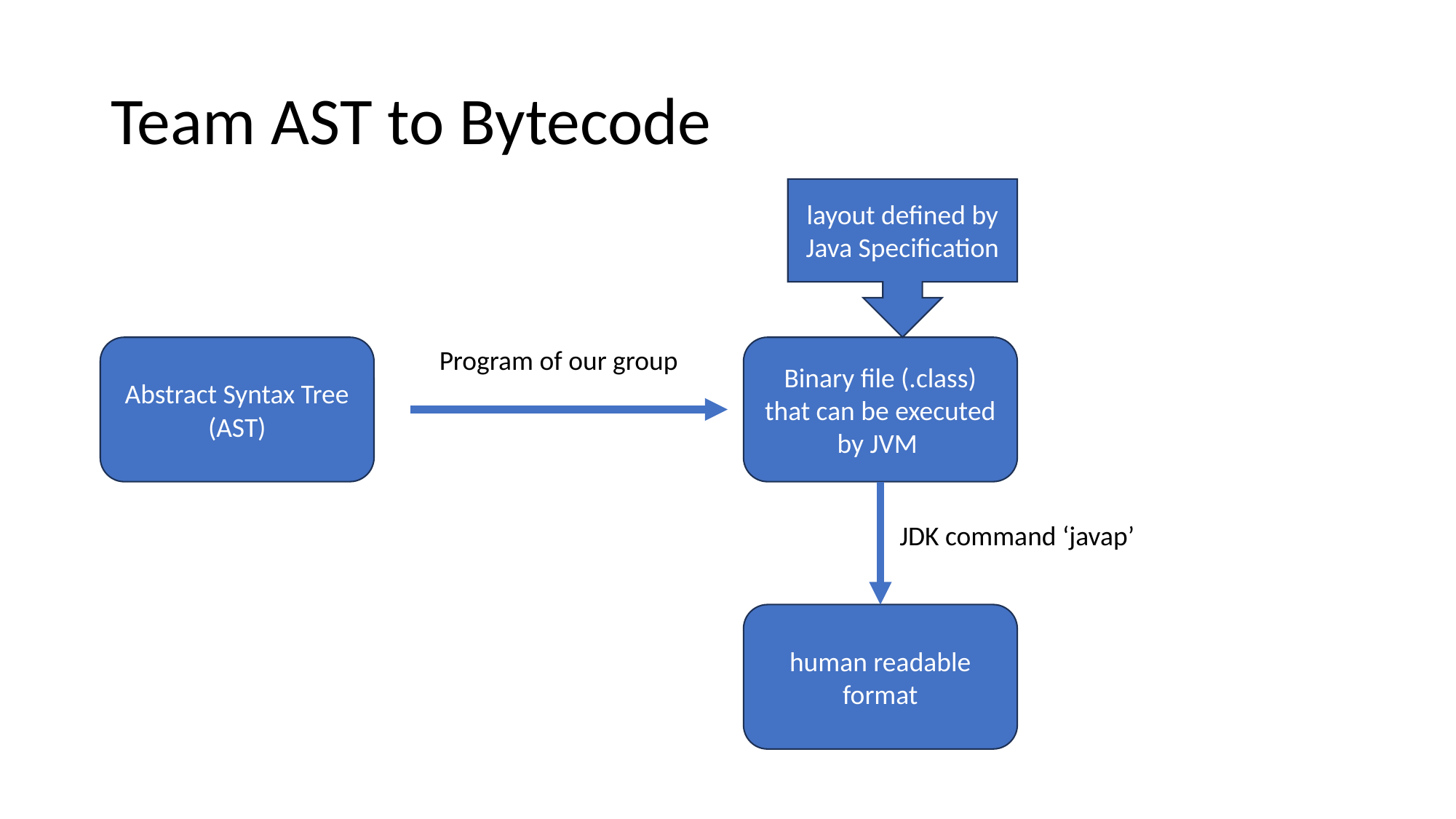

# Team AST to Bytecode
layout defined by Java Specification
Program of our group
Binary file (.class) that can be executed by JVM
Abstract Syntax Tree
(AST)
JDK command ‘javap’
human readable format